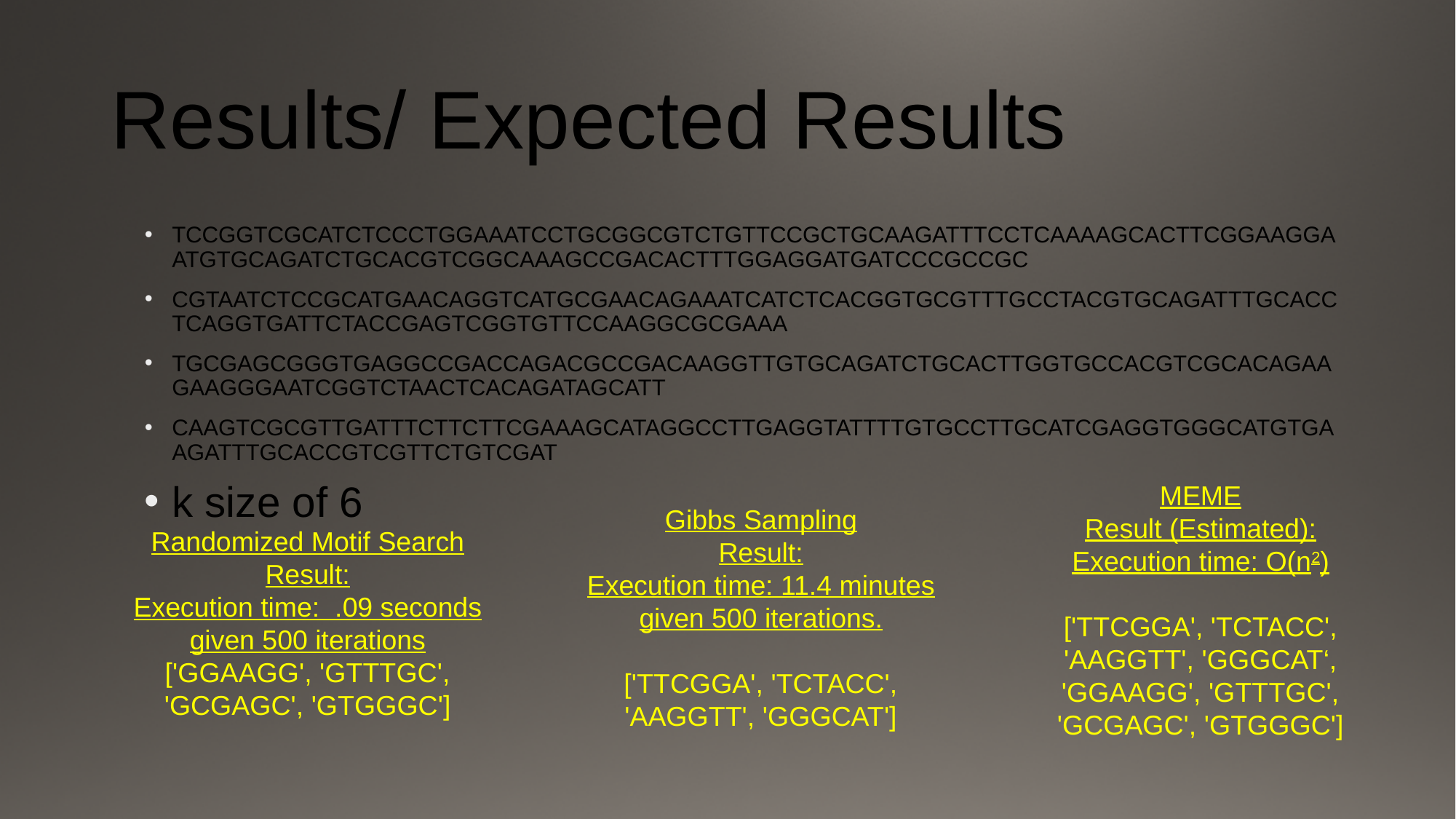

# Results/ Expected Results
TCCGGTCGCATCTCCCTGGAAATCCTGCGGCGTCTGTTCCGCTGCAAGATTTCCTCAAAAGCACTTCGGAAGGAATGTGCAGATCTGCACGTCGGCAAAGCCGACACTTTGGAGGATGATCCCGCCGC
CGTAATCTCCGCATGAACAGGTCATGCGAACAGAAATCATCTCACGGTGCGTTTGCCTACGTGCAGATTTGCACCTCAGGTGATTCTACCGAGTCGGTGTTCCAAGGCGCGAAA
TGCGAGCGGGTGAGGCCGACCAGACGCCGACAAGGTTGTGCAGATCTGCACTTGGTGCCACGTCGCACAGAAGAAGGGAATCGGTCTAACTCACAGATAGCATT
CAAGTCGCGTTGATTTCTTCTTCGAAAGCATAGGCCTTGAGGTATTTTGTGCCTTGCATCGAGGTGGGCATGTGAAGATTTGCACCGTCGTTCTGTCGAT
k size of 6
Randomized Motif Search
Result:
Execution time:  .09 seconds given 500 iterations
['GGAAGG', 'GTTTGC', 'GCGAGC', 'GTGGGC']

MEME
Result (Estimated):
Execution time: O(n2)

['TTCGGA', 'TCTACC', 'AAGGTT', 'GGGCAT‘, 'GGAAGG', 'GTTTGC', 'GCGAGC', 'GTGGGC']

Gibbs Sampling
Result:
Execution time: 11.4 minutes given 500 iterations.

['TTCGGA', 'TCTACC', 'AAGGTT', 'GGGCAT']